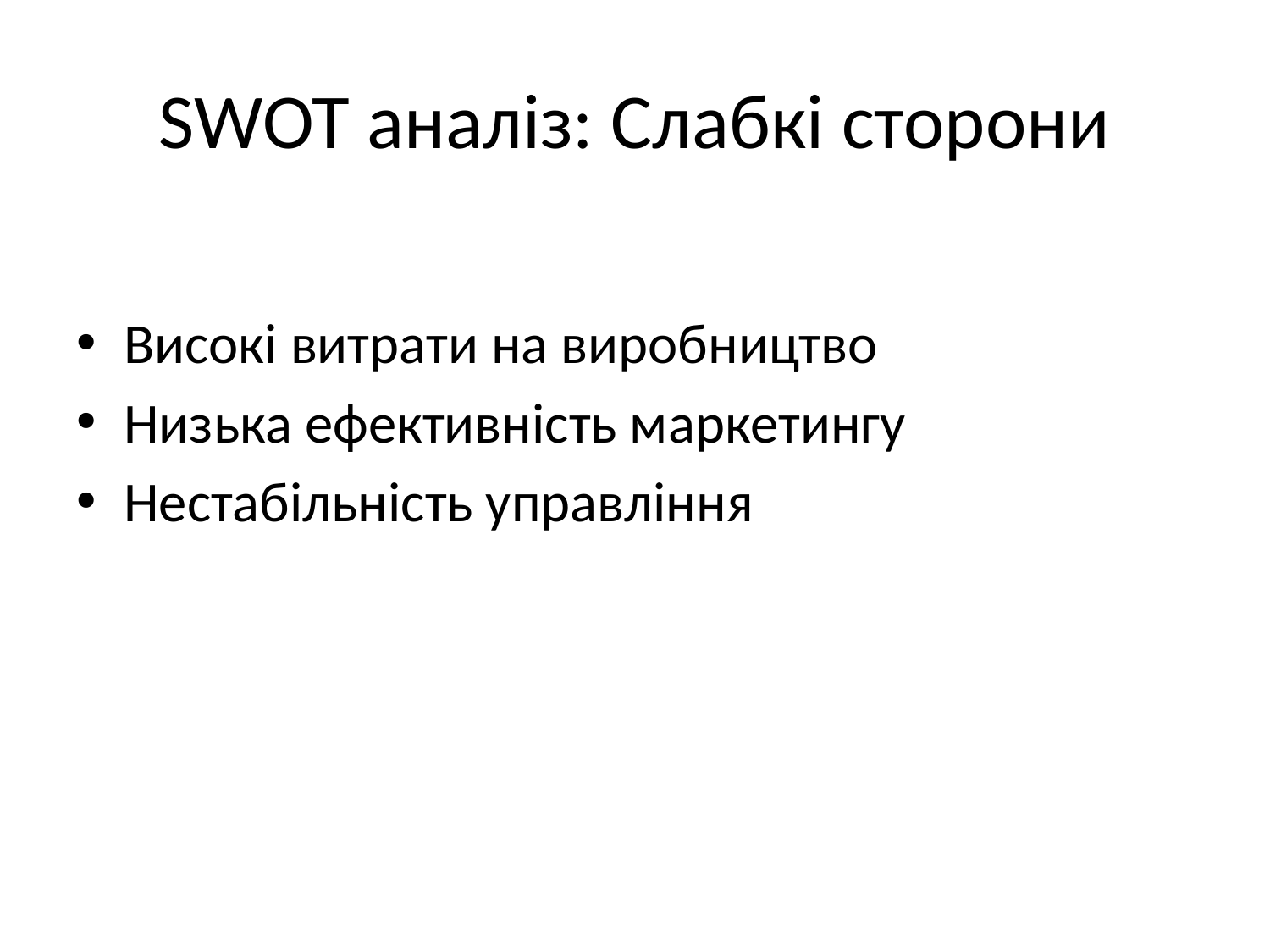

# SWOT аналіз: Слабкі сторони

Високі витрати на виробництво
Низька ефективність маркетингу
Нестабільність управління